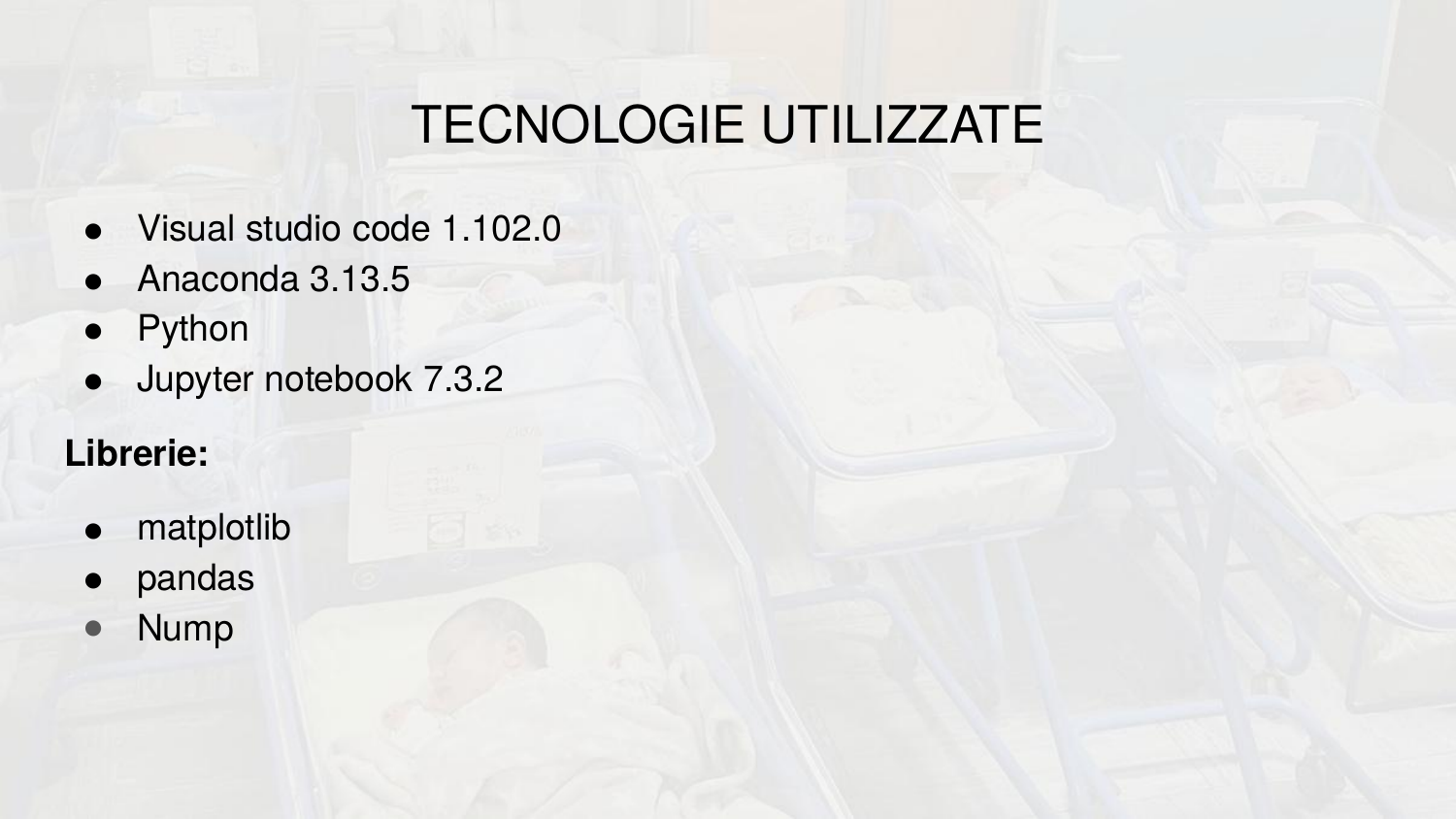

# TECNOLOGIE UTILIZZATE
Visual studio code 1.102.0
Anaconda 3.13.5
Python
Jupyter notebook 7.3.2
Librerie:
matplotlib
pandas
Nump